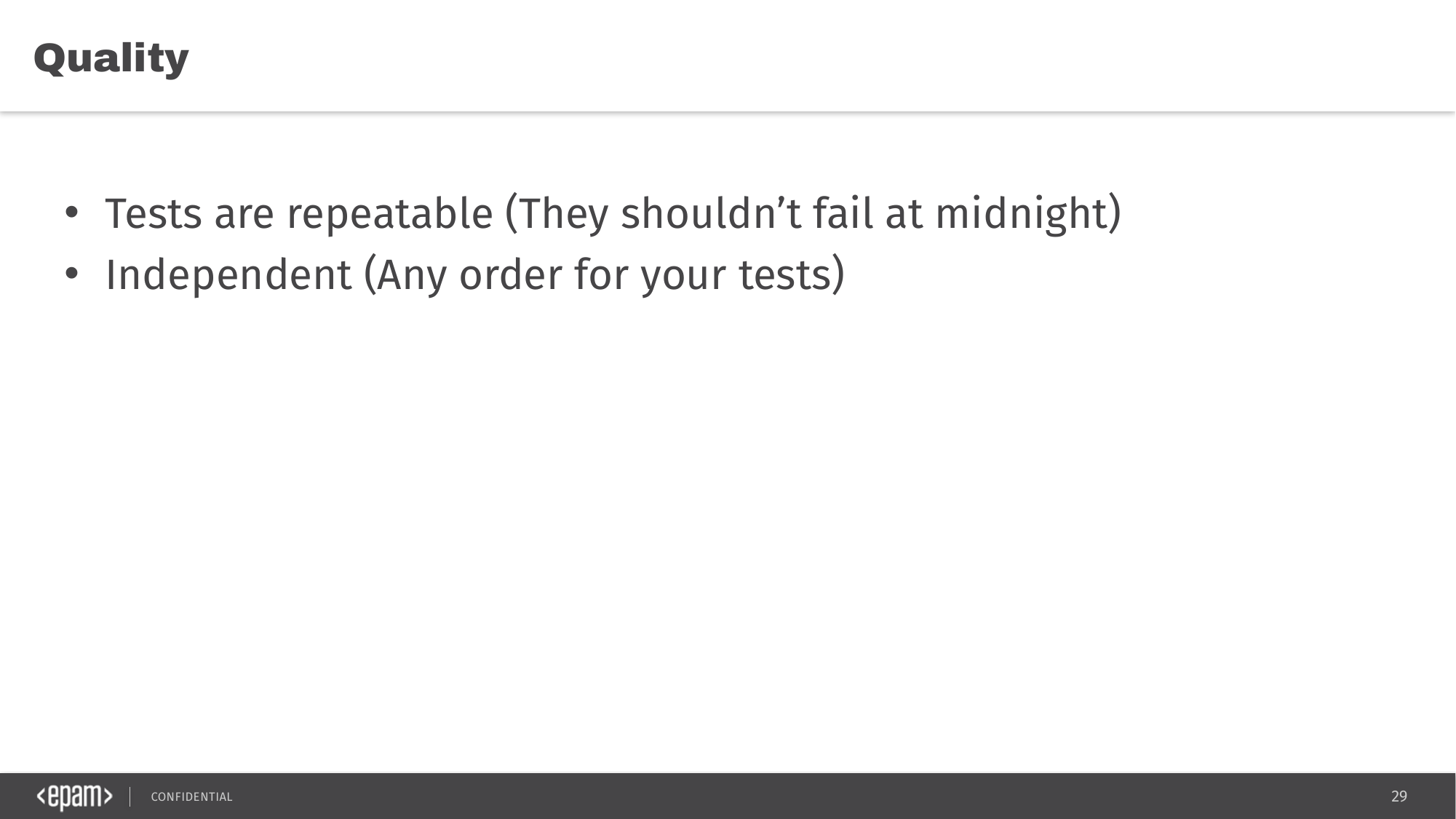

Quality
Tests are repeatable (They shouldn’t fail at midnight)
Independent (Any order for your tests)